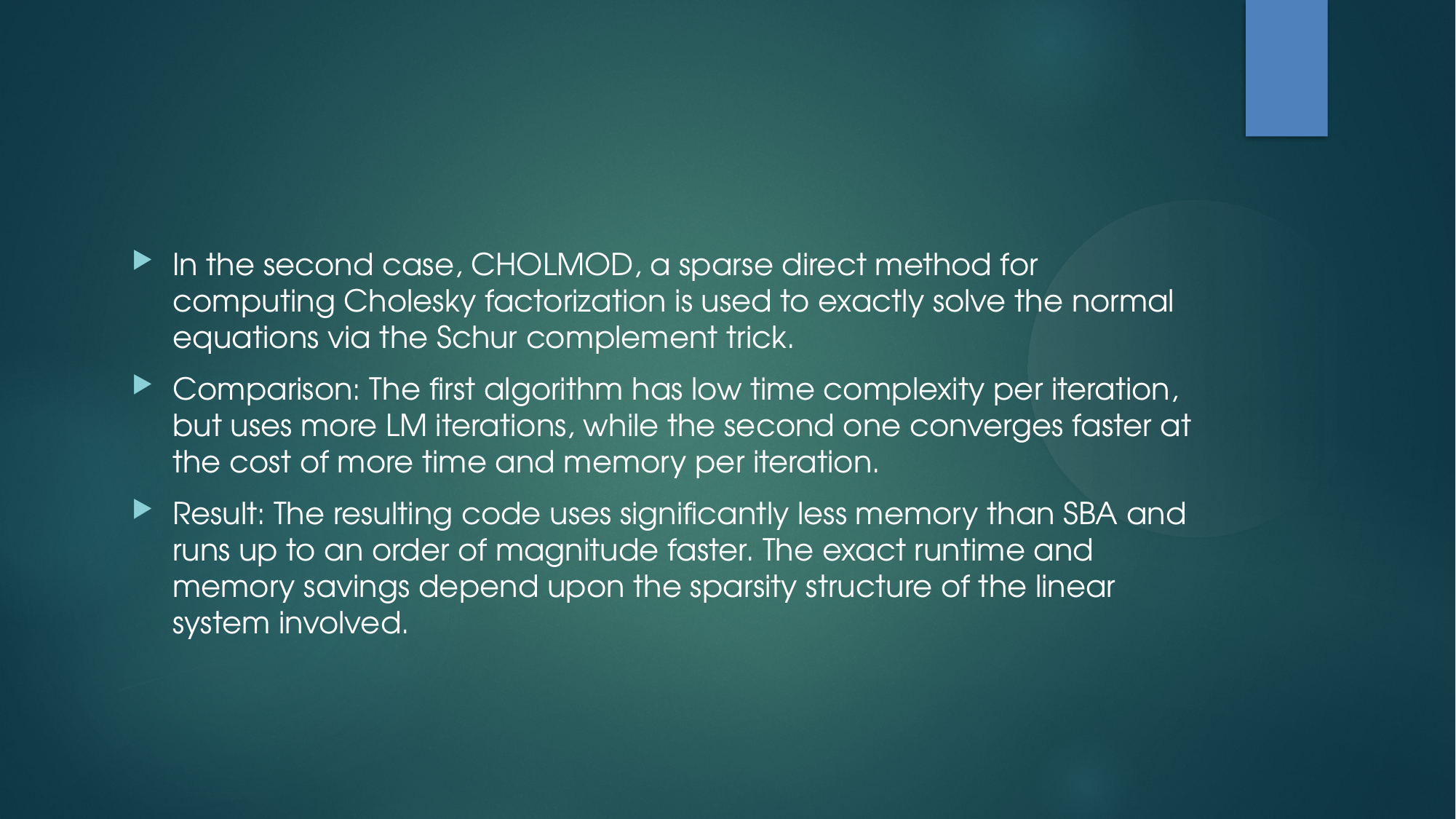

# In the second case, CHOLMOD, a sparse direct method for computing Cholesky factorization is used to exactly solve the normal equations via the Schur complement trick.
Comparison: The ﬁrst algorithm has low time complexity per iteration, but uses more LM iterations, while the second one converges faster at the cost of more time and memory per iteration.
Result: The resulting code uses signiﬁcantly less memory than SBA and runs up to an order of magnitude faster. The exact runtime and memory savings depend upon the sparsity structure of the linear system involved.